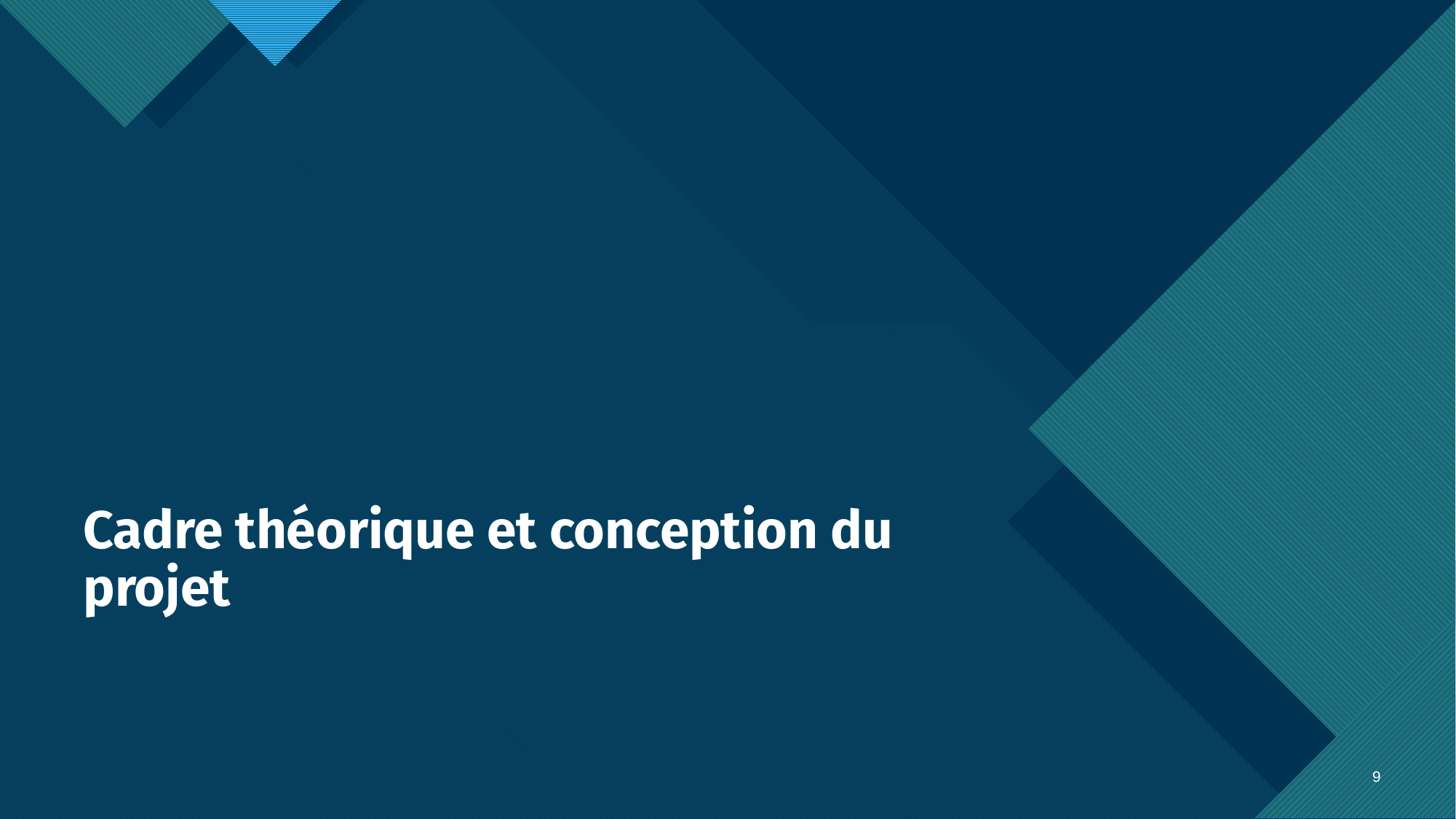

# Cadre théorique et conception du projet
9